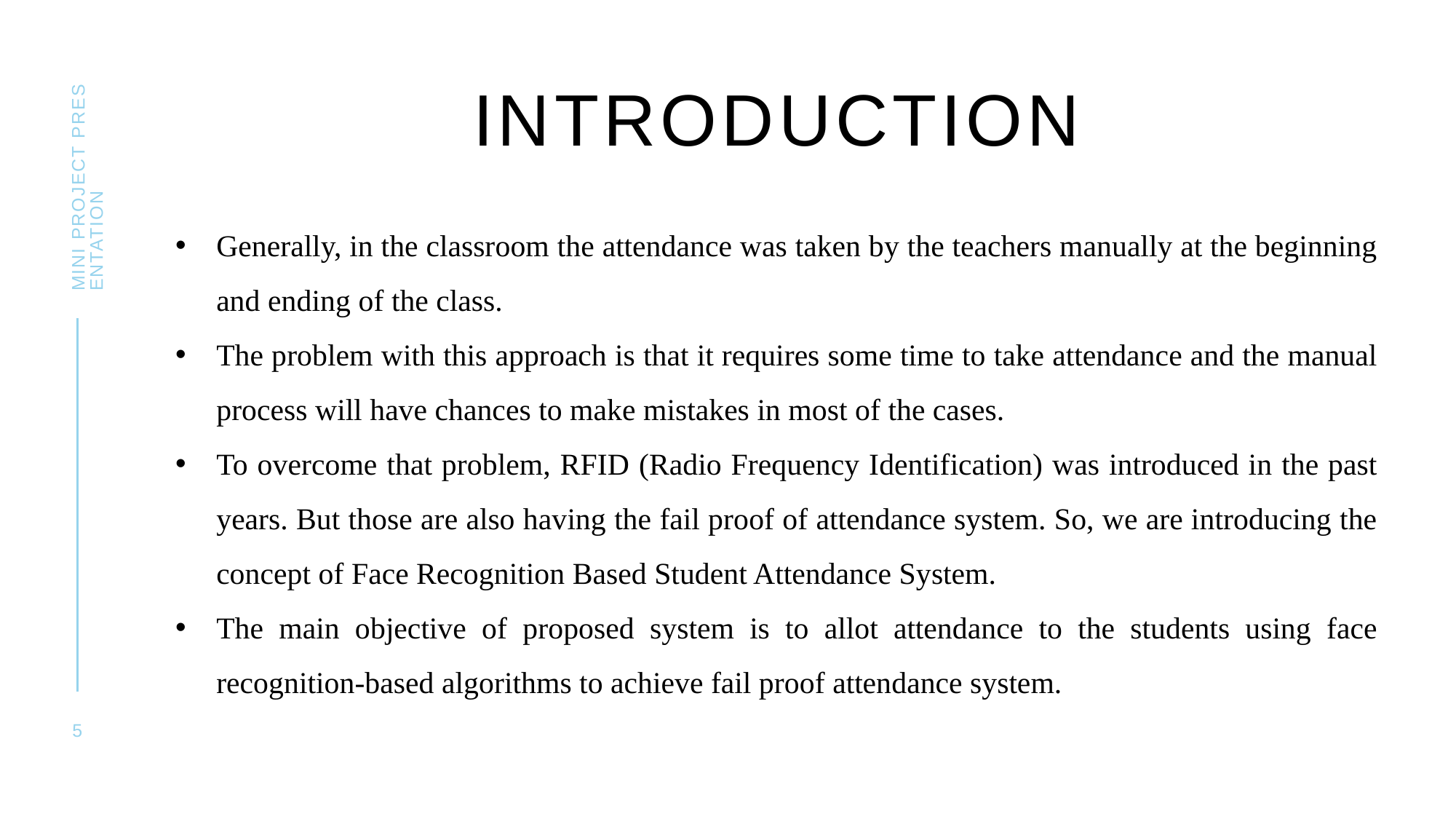

# introduction
Mini project presentation
Generally, in the classroom the attendance was taken by the teachers manually at the beginning and ending of the class.
The problem with this approach is that it requires some time to take attendance and the manual process will have chances to make mistakes in most of the cases.
To overcome that problem, RFID (Radio Frequency Identification) was introduced in the past years. But those are also having the fail proof of attendance system. So, we are introducing the concept of Face Recognition Based Student Attendance System.
The main objective of proposed system is to allot attendance to the students using face recognition-based algorithms to achieve fail proof attendance system.
5